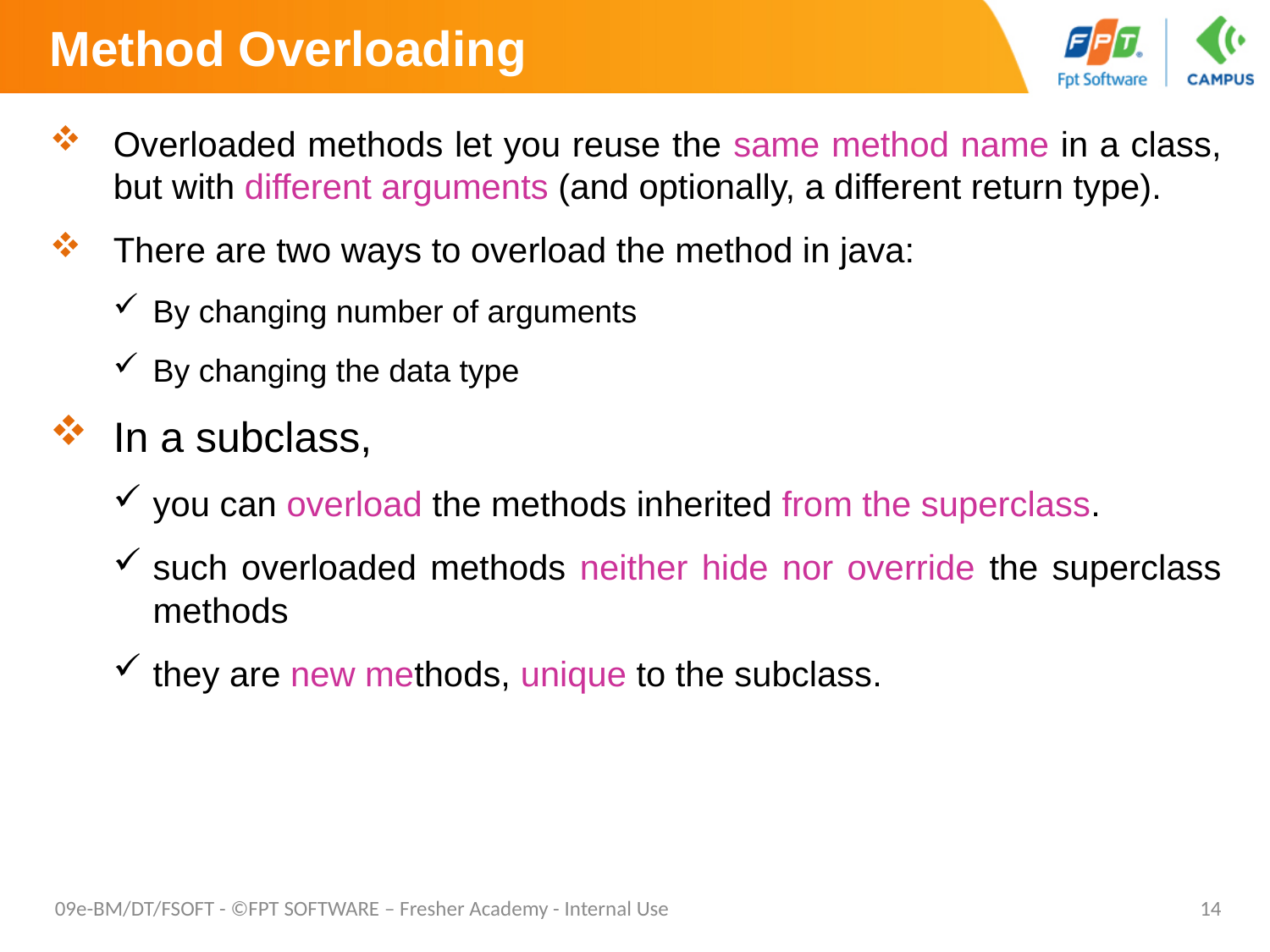

# Method Overloading
Overloaded methods let you reuse the same method name in a class, but with different arguments (and optionally, a different return type).
There are two ways to overload the method in java:
By changing number of arguments
By changing the data type
In a subclass,
you can overload the methods inherited from the superclass.
such overloaded methods neither hide nor override the superclass methods
they are new methods, unique to the subclass.
09e-BM/DT/FSOFT - ©FPT SOFTWARE – Fresher Academy - Internal Use
14